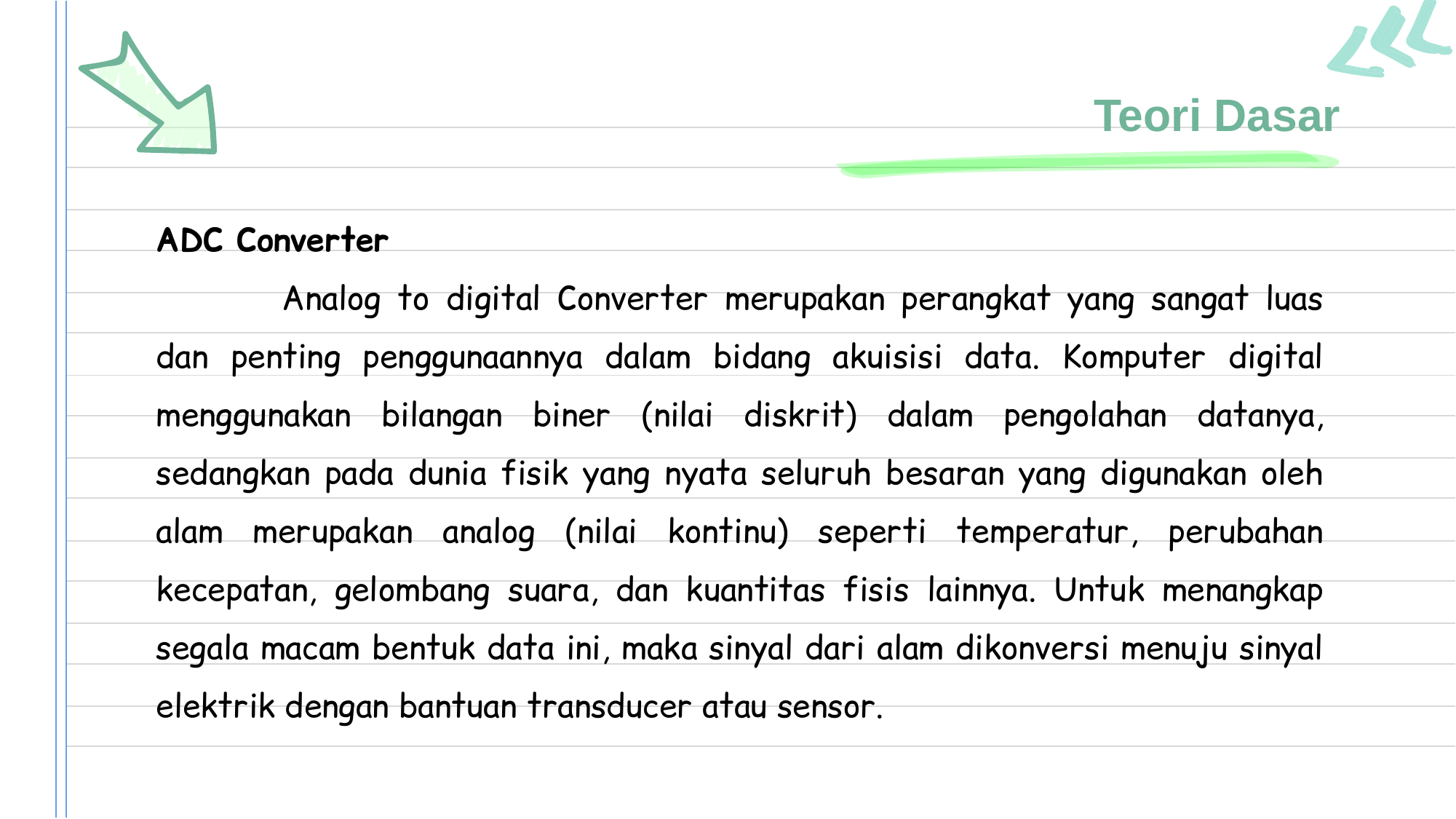

# Teori Dasar

ADC Converter
	 Analog to digital Converter merupakan perangkat yang sangat luas dan penting penggunaannya dalam bidang akuisisi data. Komputer digital menggunakan bilangan biner (nilai diskrit) dalam pengolahan datanya, sedangkan pada dunia fisik yang nyata seluruh besaran yang digunakan oleh alam merupakan analog (nilai kontinu) seperti temperatur, perubahan kecepatan, gelombang suara, dan kuantitas fisis lainnya. Untuk menangkap segala macam bentuk data ini, maka sinyal dari alam dikonversi menuju sinyal elektrik dengan bantuan transducer atau sensor.